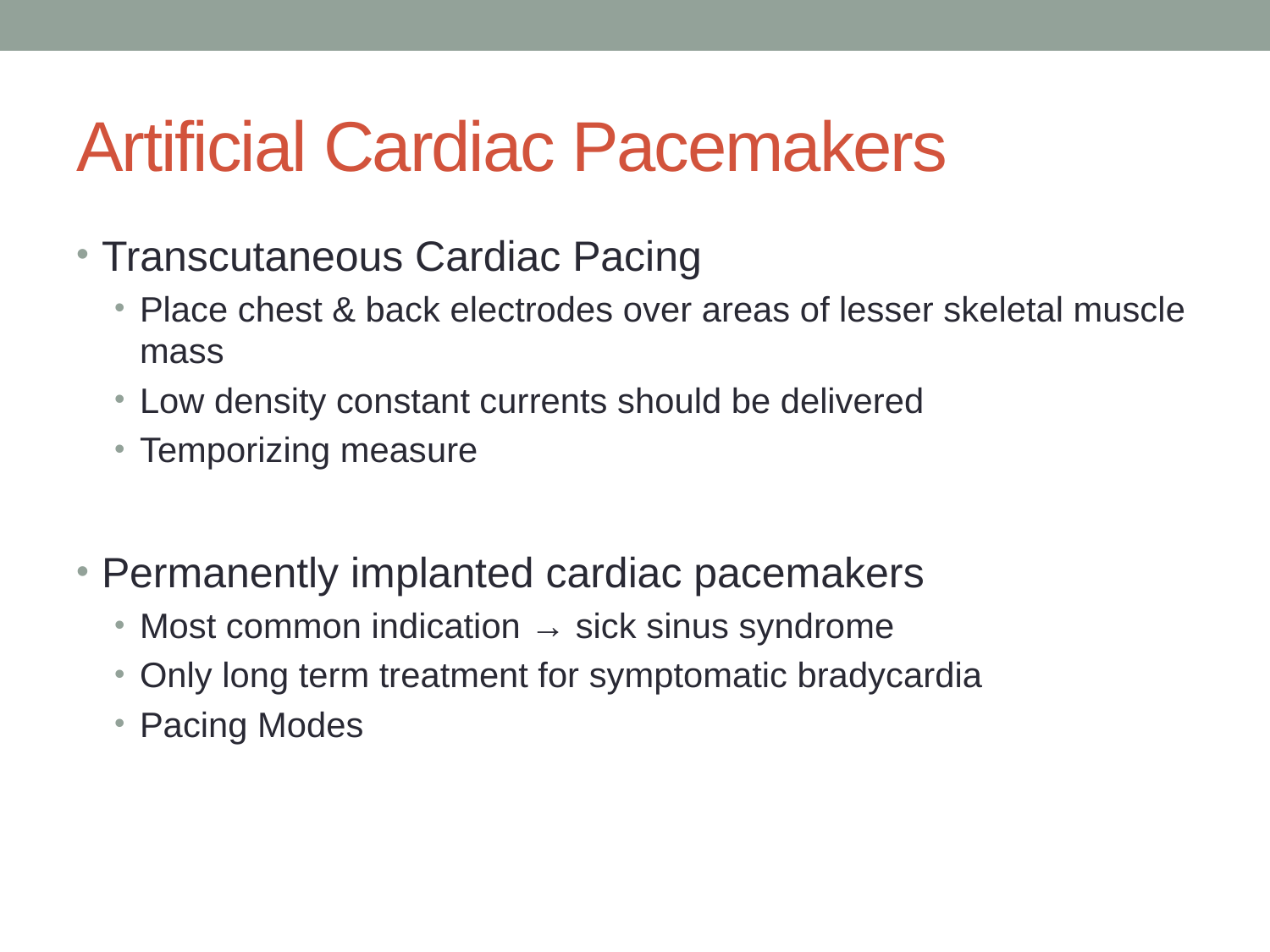

# Artificial Cardiac Pacemakers
Transcutaneous Cardiac Pacing
Place chest & back electrodes over areas of lesser skeletal muscle mass
Low density constant currents should be delivered
Temporizing measure

Permanently implanted cardiac pacemakers
Most common indication → sick sinus syndrome
Only long term treatment for symptomatic bradycardia
Pacing Modes